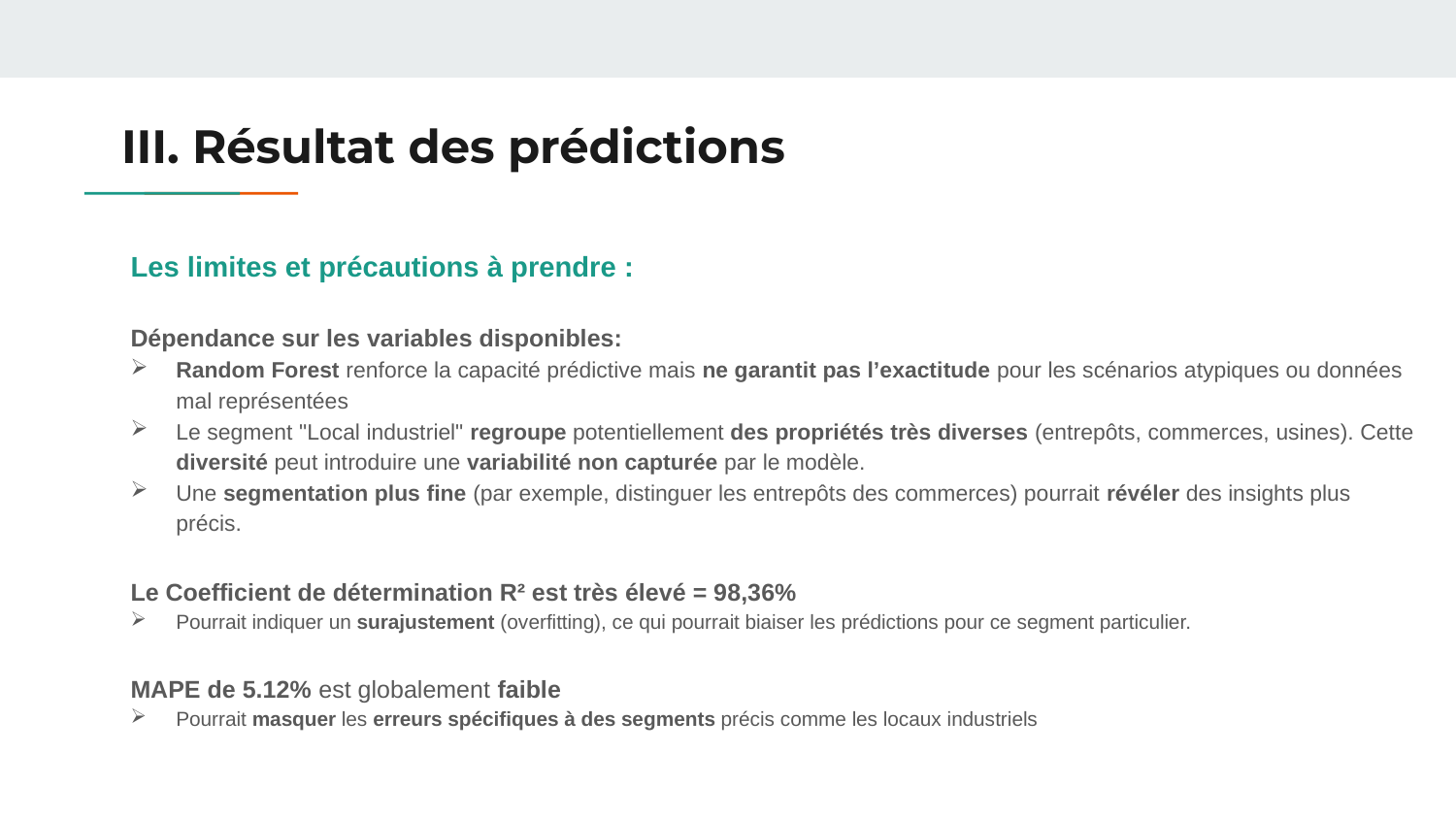

# III. Résultat des prédictions

Les limites et précautions à prendre :

Dépendance sur les variables disponibles:
Random Forest renforce la capacité prédictive mais ne garantit pas l’exactitude pour les scénarios atypiques ou données mal représentées
Le segment "Local industriel" regroupe potentiellement des propriétés très diverses (entrepôts, commerces, usines). Cette diversité peut introduire une variabilité non capturée par le modèle.
Une segmentation plus fine (par exemple, distinguer les entrepôts des commerces) pourrait révéler des insights plus précis.

Le Coefficient de détermination R² est très élevé = 98,36%
Pourrait indiquer un surajustement (overfitting), ce qui pourrait biaiser les prédictions pour ce segment particulier.

MAPE de 5.12% est globalement faible
Pourrait masquer les erreurs spécifiques à des segments précis comme les locaux industriels